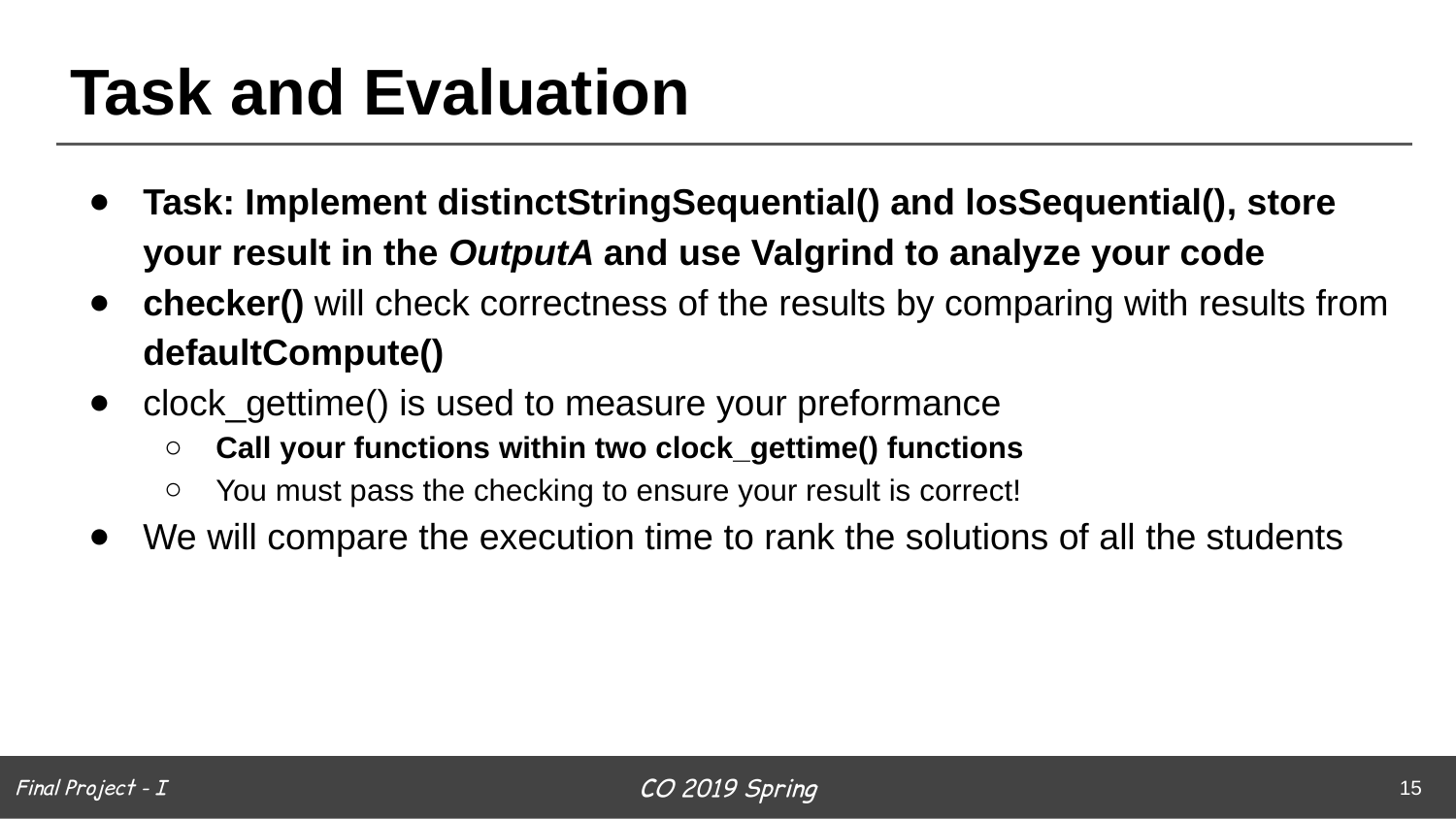

# Task and Evaluation
Task: Implement distinctStringSequential() and losSequential(), store your result in the OutputA and use Valgrind to analyze your code
checker() will check correctness of the results by comparing with results from defaultCompute()
clock_gettime() is used to measure your preformance
Call your functions within two clock_gettime() functions
You must pass the checking to ensure your result is correct!
We will compare the execution time to rank the solutions of all the students
15